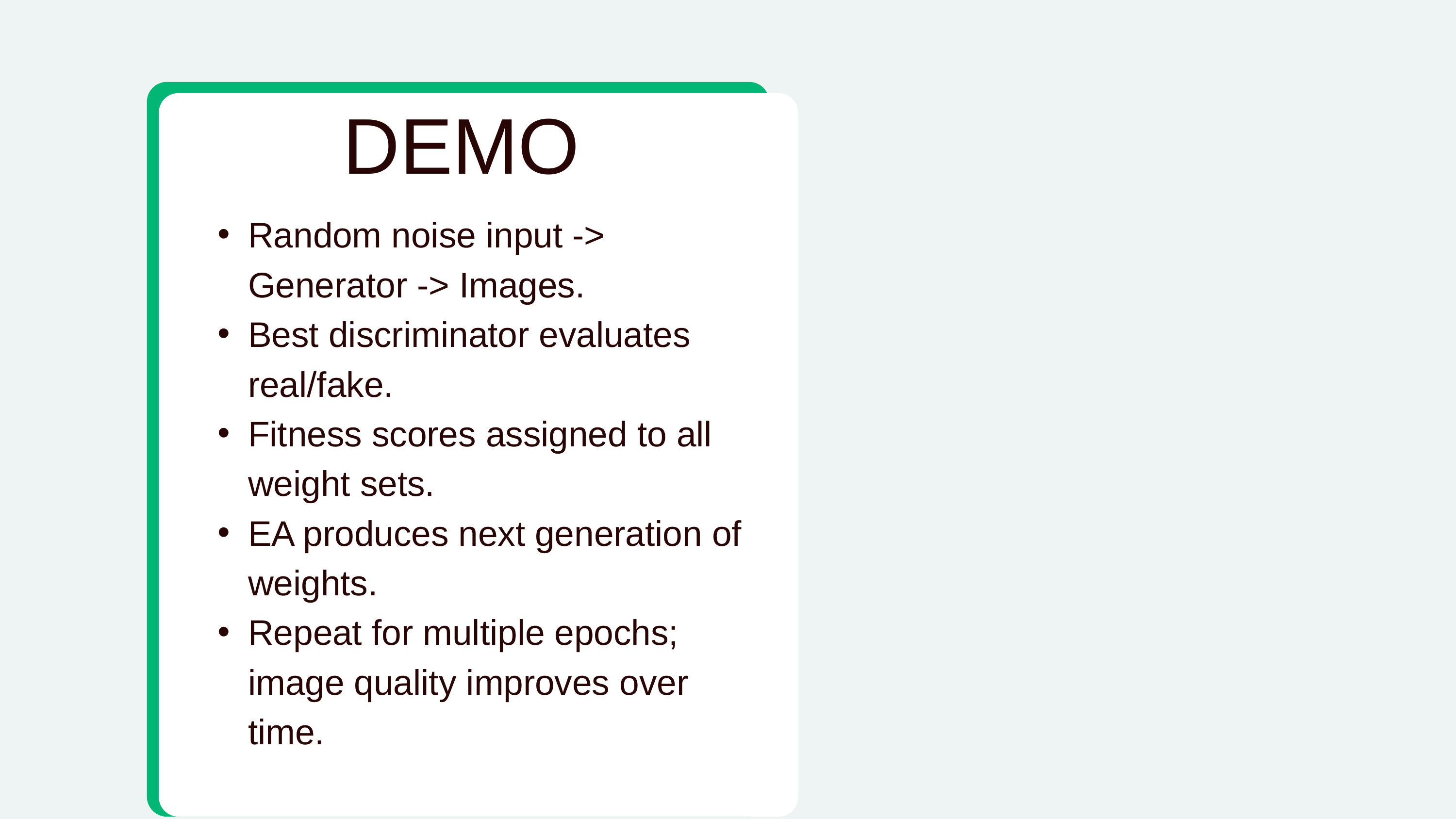

DEMO
Random noise input -> Generator -> Images.
Best discriminator evaluates real/fake.
Fitness scores assigned to all weight sets.
EA produces next generation of weights.
Repeat for multiple epochs; image quality improves over time.